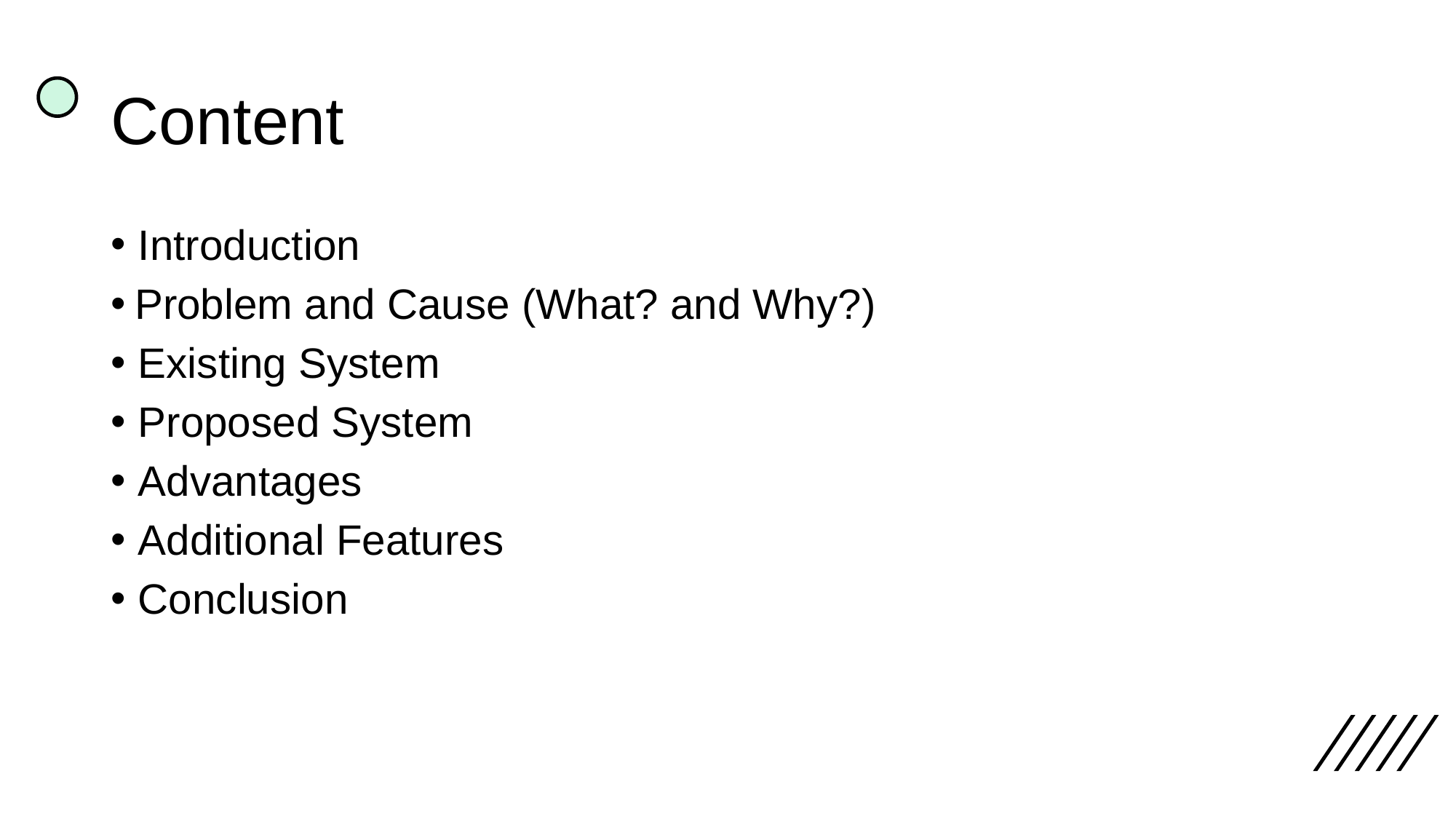

# Content
Introduction
Problem and Cause (What? and Why?)
Existing System
Proposed System
Advantages
Additional Features
Conclusion